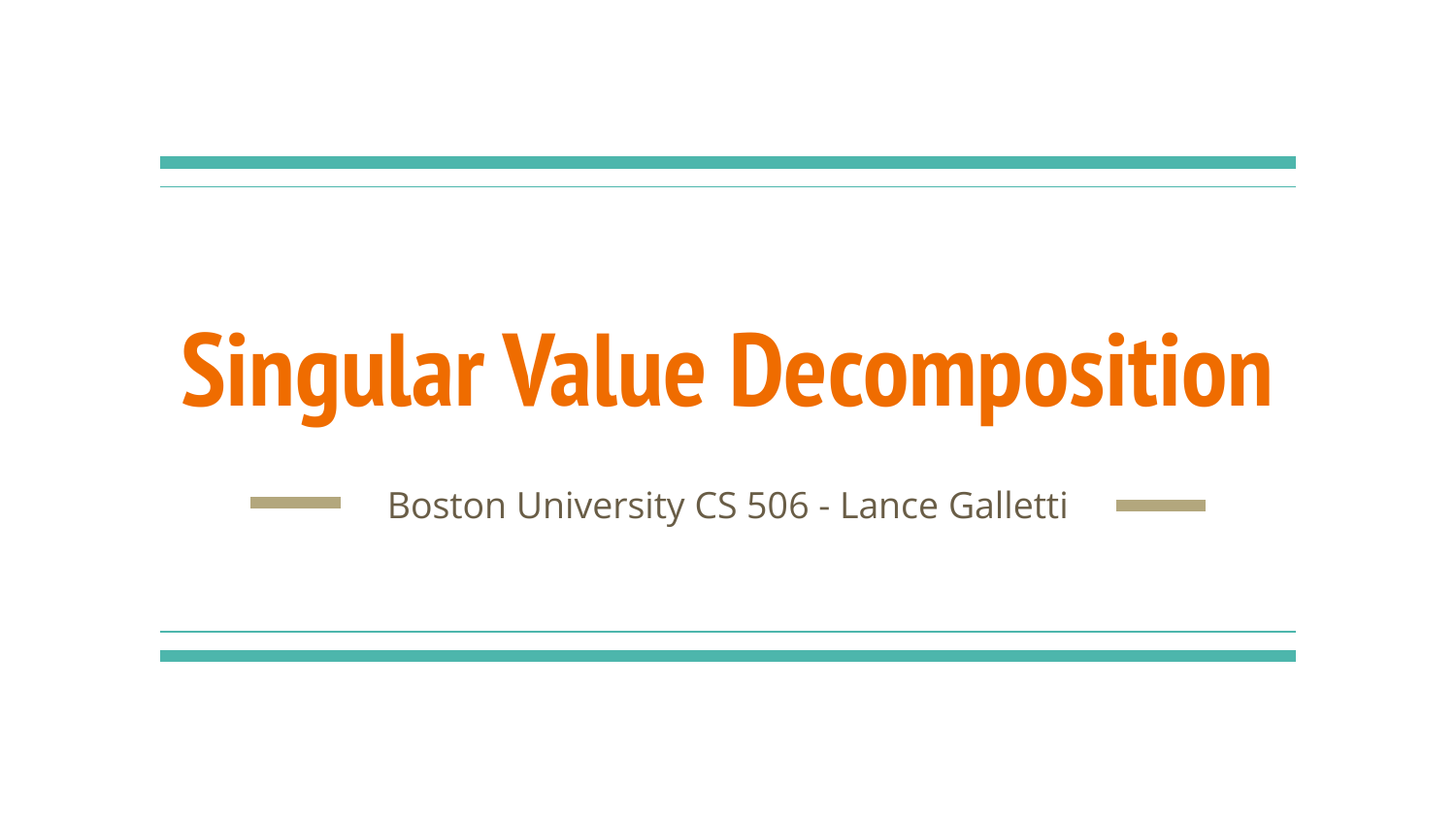

# Singular Value Decomposition
Boston University CS 506 - Lance Galletti